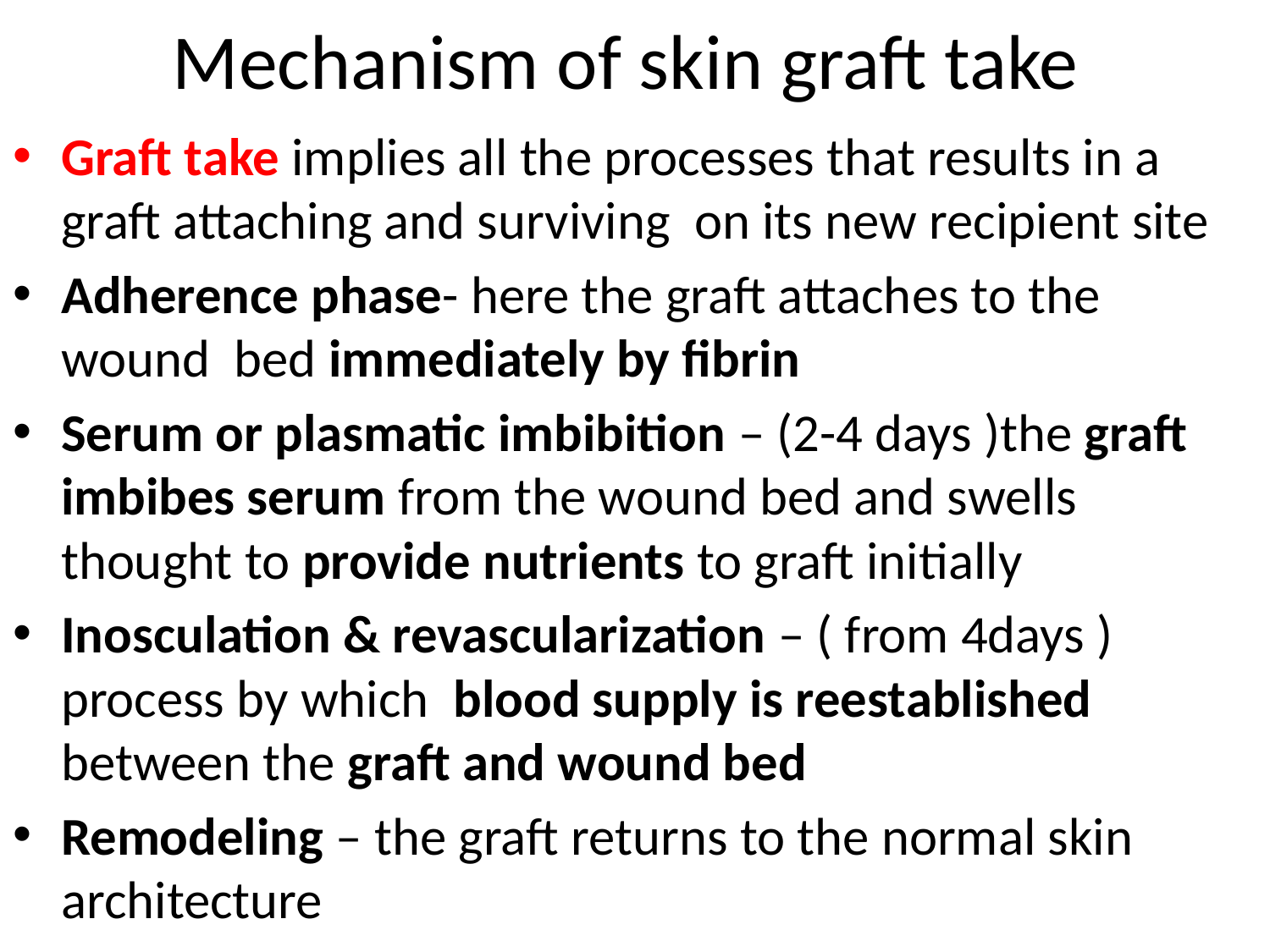

# Mechanism of skin graft take
Graft take implies all the processes that results in a graft attaching and surviving  on its new recipient site
Adherence phase- here the graft attaches to the wound  bed immediately by fibrin
Serum or plasmatic imbibition – (2-4 days )the graft imbibes serum from the wound bed and swells thought to provide nutrients to graft initially
Inosculation & revascularization – ( from 4days ) process by which  blood supply is reestablished between the graft and wound bed
Remodeling – the graft returns to the normal skin architecture